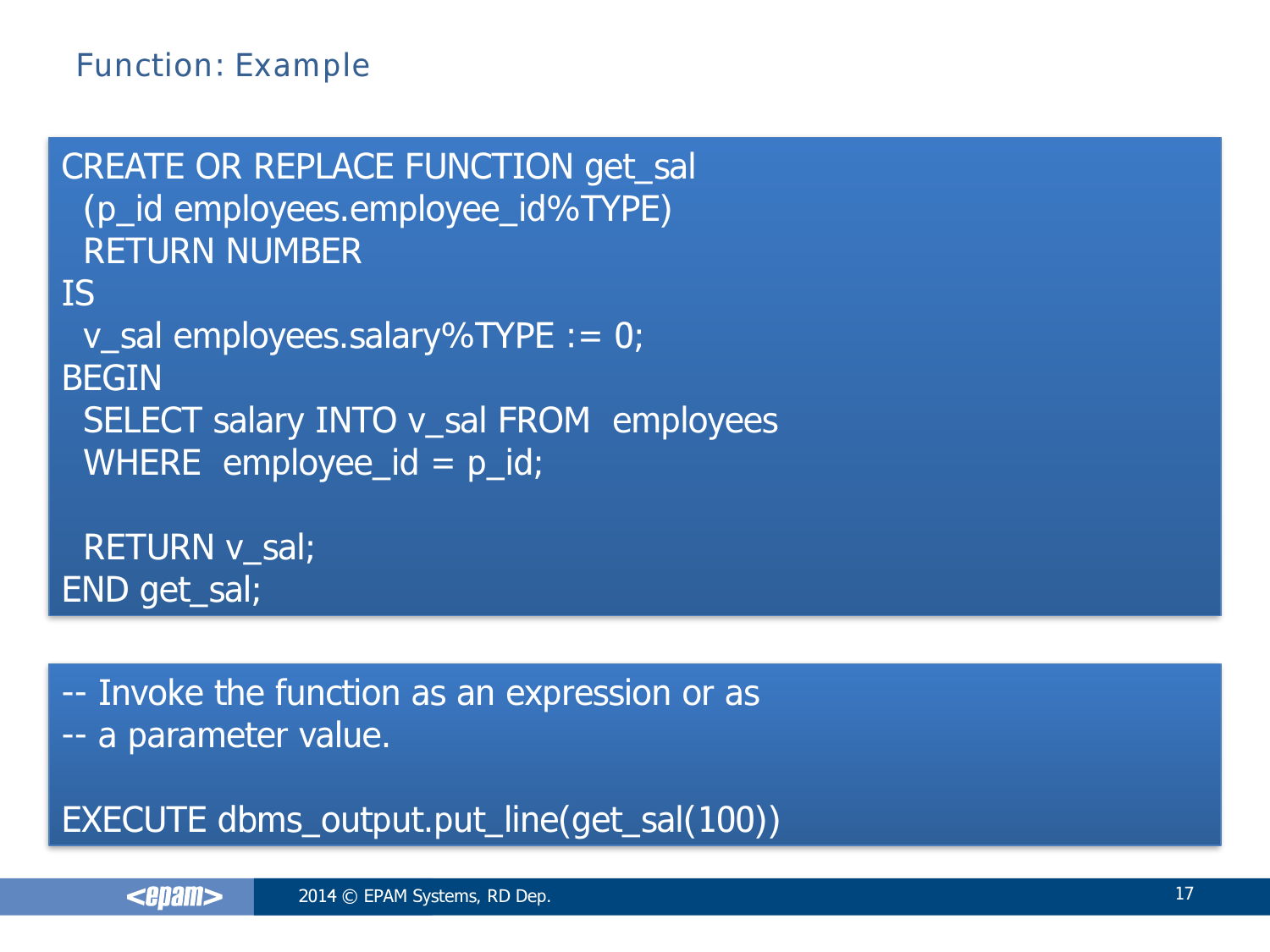

# Function: Example
CREATE OR REPLACE FUNCTION get_sal
  (p_id employees.employee_id%TYPE)
  RETURN NUMBER
IS
  v_sal employees.salary%TYPE := 0;
BEGIN
  SELECT salary INTO v_sal FROM  employees
  WHERE  employee_id = p_id;

  RETURN v_sal;
END get_sal;
-- Invoke the function as an expression or as
-- a parameter value.

EXECUTE dbms_output.put_line(get_sal(100))
17
2014 © EPAM Systems, RD Dep.